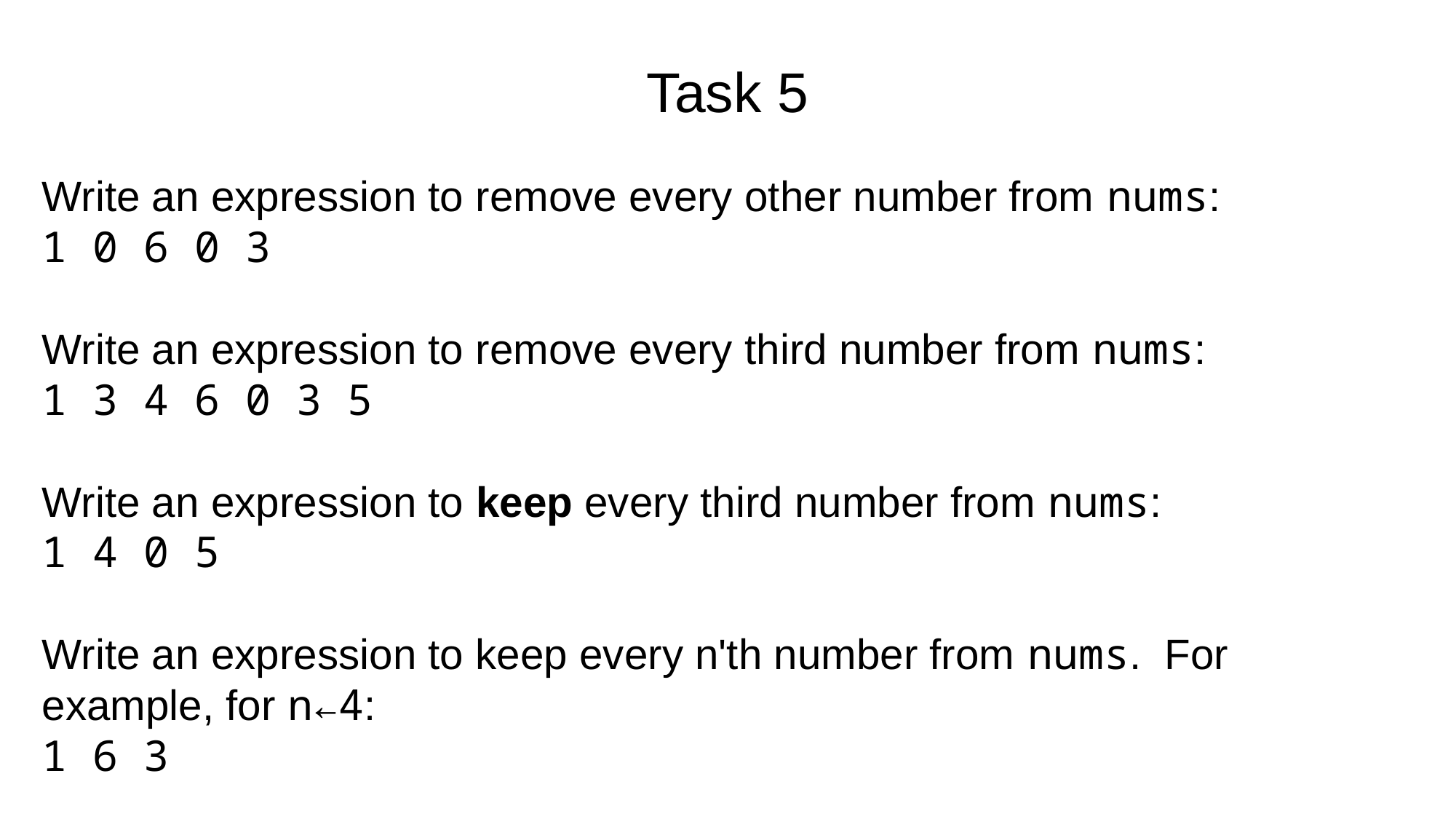

# Task 5
Write an expression to remove every other number from nums:
1 0 6 0 3

Write an expression to remove every third number from nums:
1 3 4 6 0 3 5

Write an expression to keep every third number from nums:
1 4 0 5

Write an expression to keep every n'th number from nums.  For example, for n←4:
1 6 3